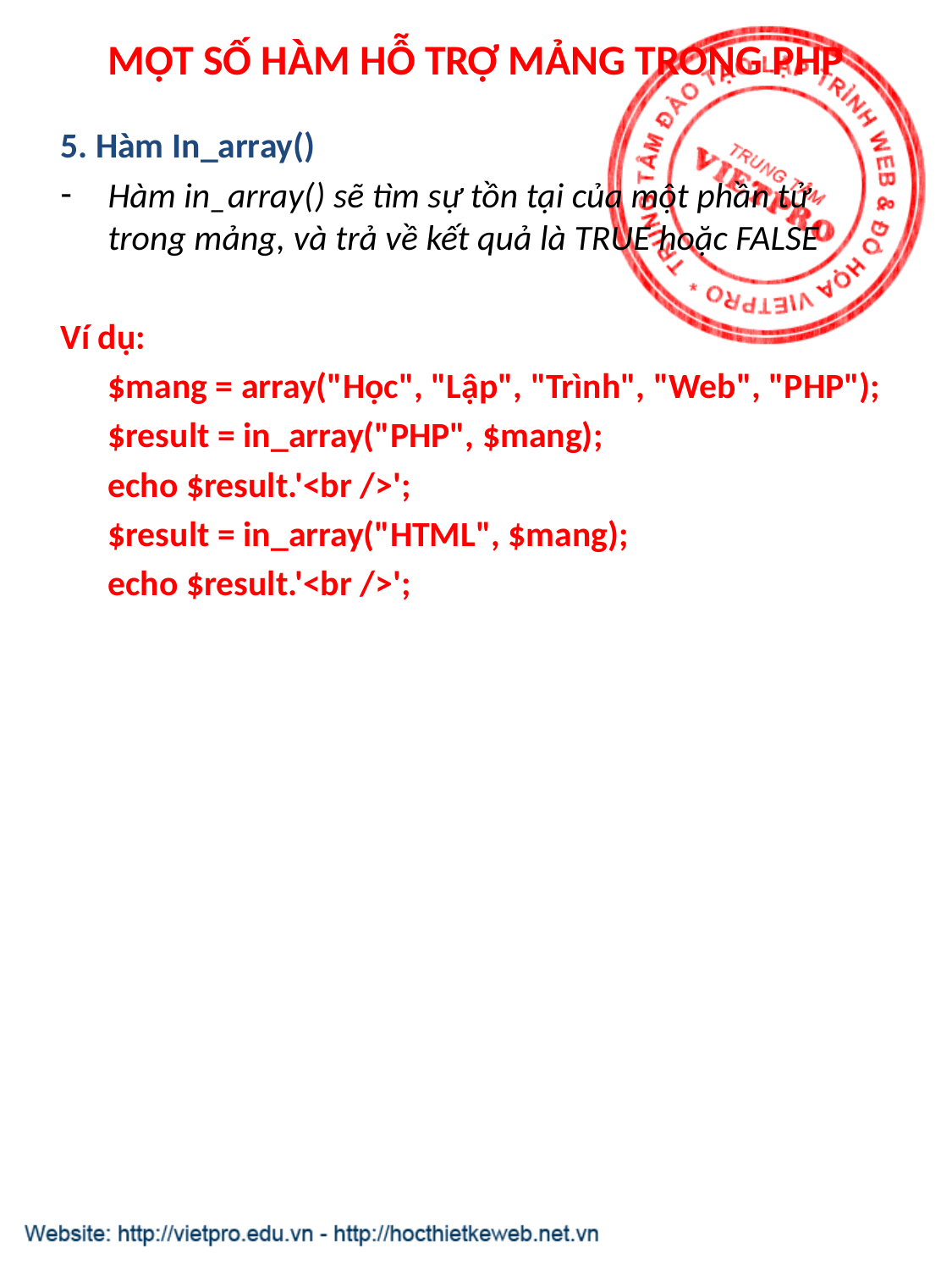

# MỘT SỐ HÀM HỖ TRỢ MẢNG TRONG PHP
5. Hàm In_array()
Hàm in_array() sẽ tìm sự tồn tại của một phần tử trong mảng, và trả về kết quả là TRUE hoặc FALSE

Ví dụ:
	$mang = array("Học", "Lập", "Trình", "Web", "PHP");
	$result = in_array("PHP", $mang);
	echo $result.'<br />';
	$result = in_array("HTML", $mang);
	echo $result.'<br />';